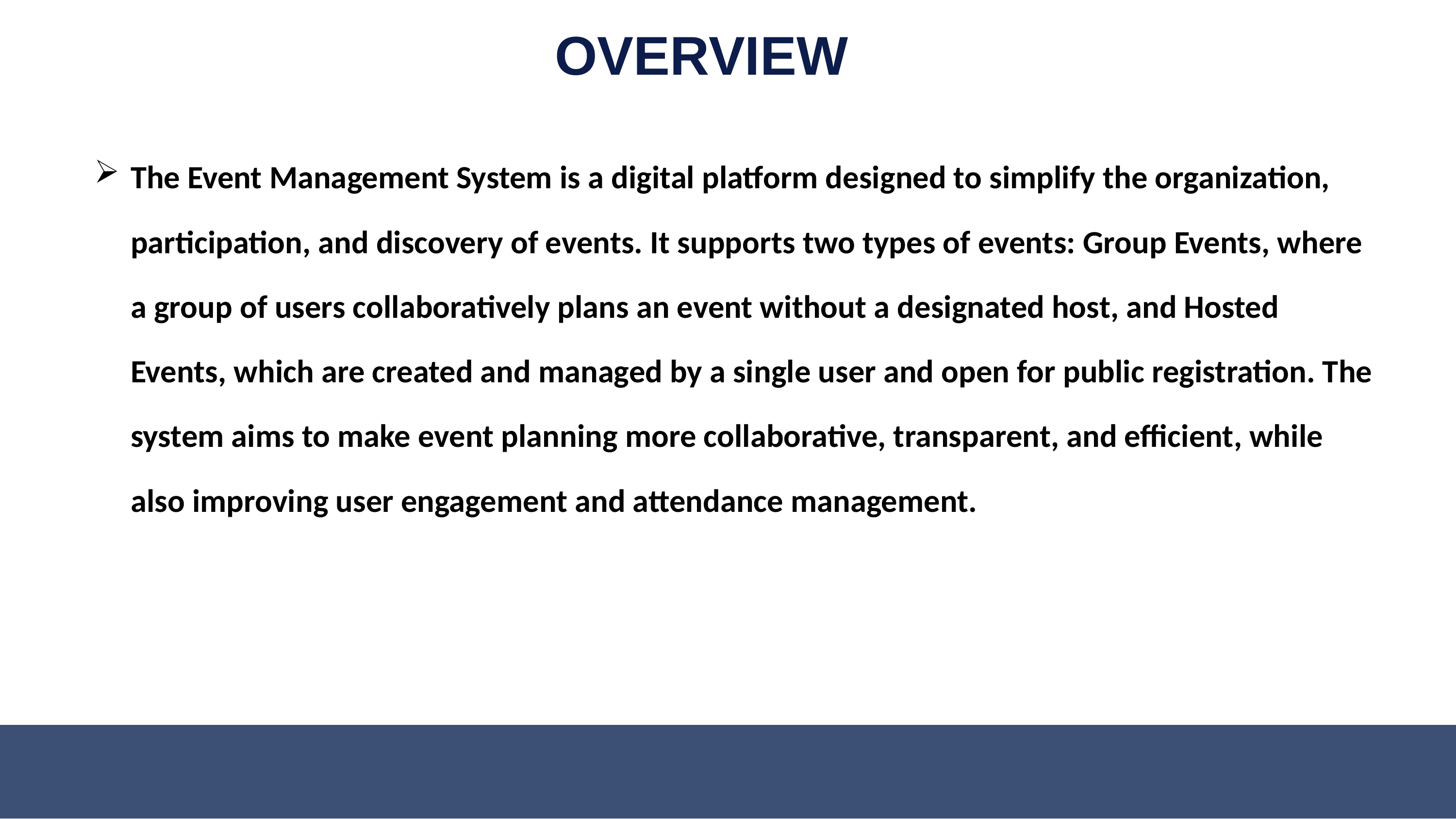

OVERVIEW
The Event Management System is a digital platform designed to simplify the organization, participation, and discovery of events. It supports two types of events: Group Events, where a group of users collaboratively plans an event without a designated host, and Hosted Events, which are created and managed by a single user and open for public registration. The system aims to make event planning more collaborative, transparent, and efficient, while also improving user engagement and attendance management.